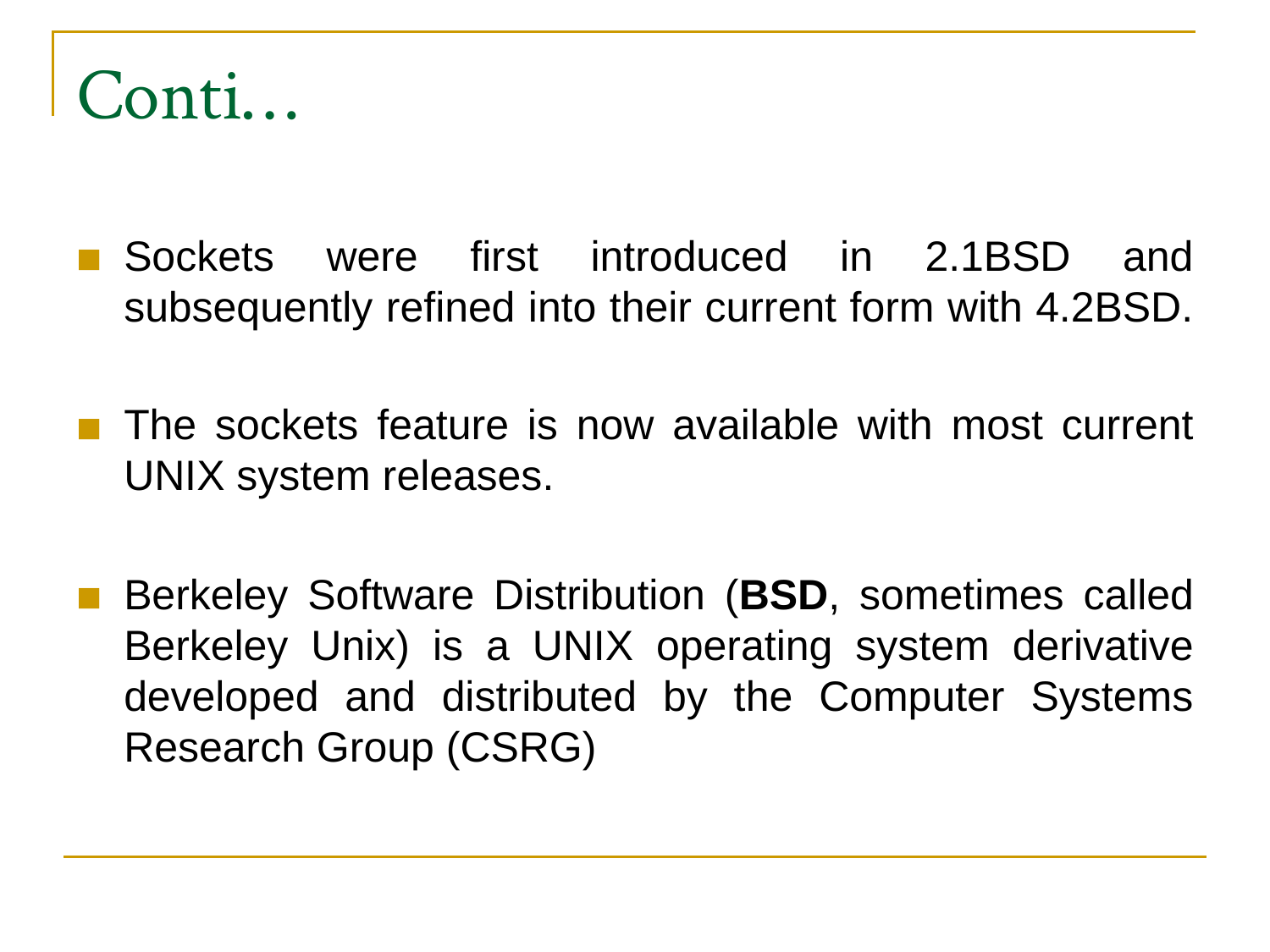

# Conti…
Sockets were first introduced in 2.1BSD and subsequently refined into their current form with 4.2BSD.

The sockets feature is now available with most current UNIX system releases.

Berkeley Software Distribution (BSD, sometimes called Berkeley Unix) is a UNIX operating system derivative developed and distributed by the Computer Systems Research Group (CSRG)